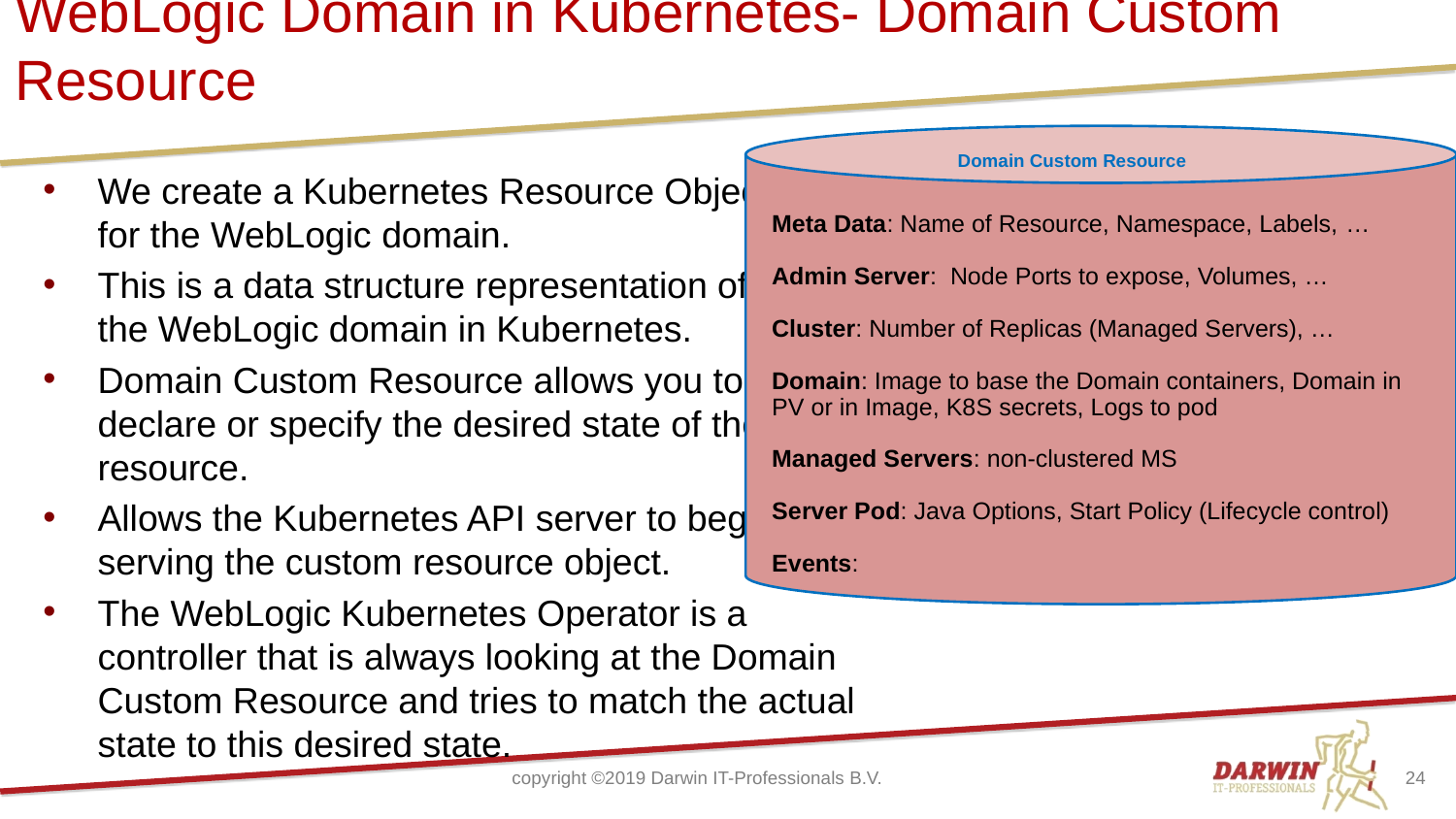

# WebLogic Domain in Kubernetes- Domain Custom Resource

Domain Custom Resource
We create a Kubernetes Resource Object
for the WebLogic domain.
This is a data structure representation of
the WebLogic domain in Kubernetes.
Domain Custom Resource allows you to
declare or specify the desired state of the
resource.
Allows the Kubernetes API server to begin
serving the custom resource object.
The WebLogic Kubernetes Operator is a controller that is always looking at the Domain Custom Resource and tries to match the actual state to this desired state.

Meta Data: Name of Resource, Namespace, Labels, …

Admin Server:  Node Ports to expose, Volumes, …

Cluster: Number of Replicas (Managed Servers), …

Domain: Image to base the Domain containers, Domain in PV or in Image, K8S secrets, Logs to pod

Managed Servers: non-clustered MS

Server Pod: Java Options, Start Policy (Lifecycle control)

Events:
copyright ©2019 Darwin IT-Professionals B.V.
24